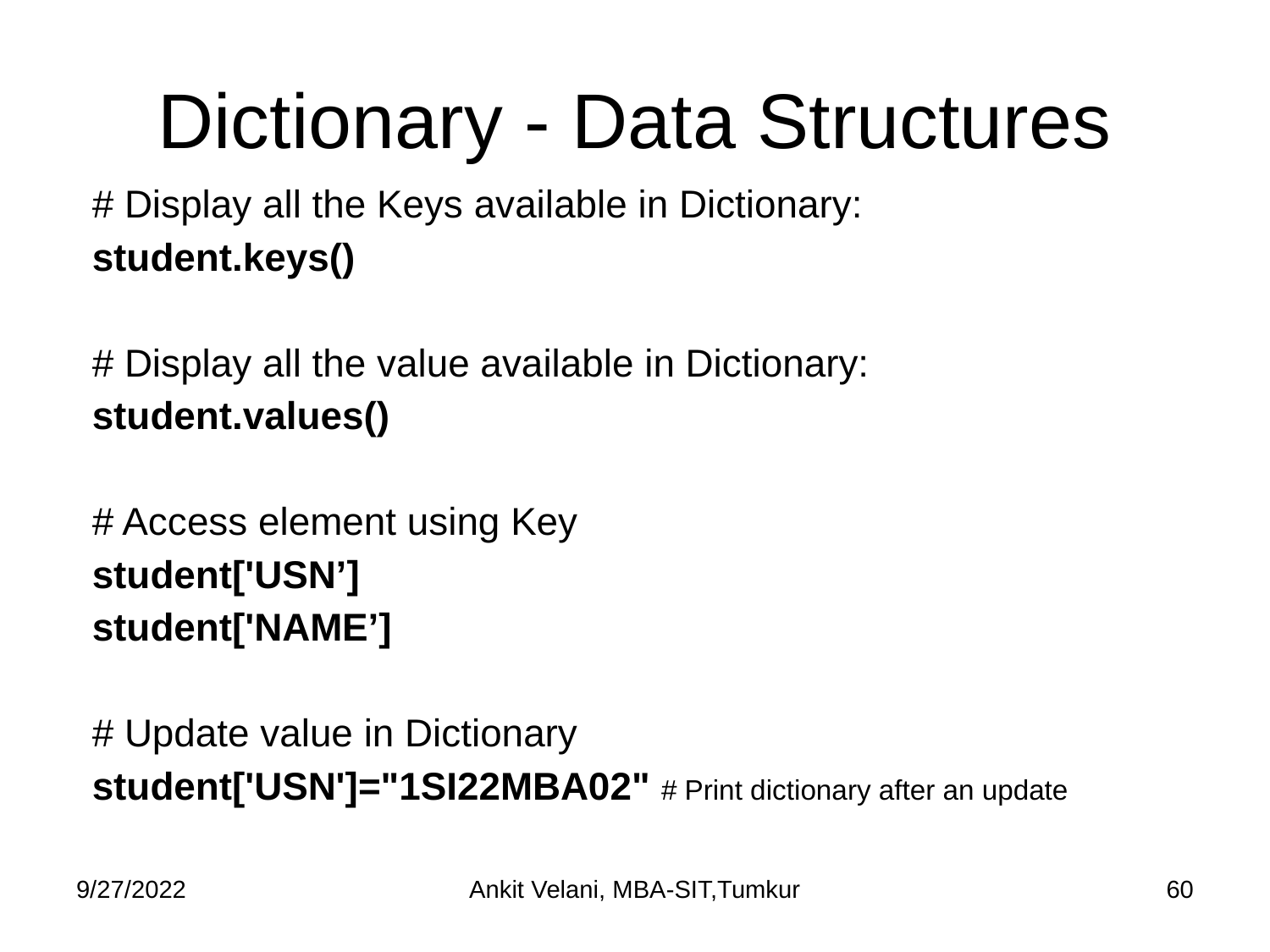

# Dictionary - Data Structures
# Display all the Keys available in Dictionary:
student.keys()

# Display all the value available in Dictionary:
student.values()

# Access element using Key
student['USN’]
student['NAME’]

# Update value in Dictionary
student['USN']="1SI22MBA02" # Print dictionary after an update
9/27/2022
Ankit Velani, MBA-SIT,Tumkur
60